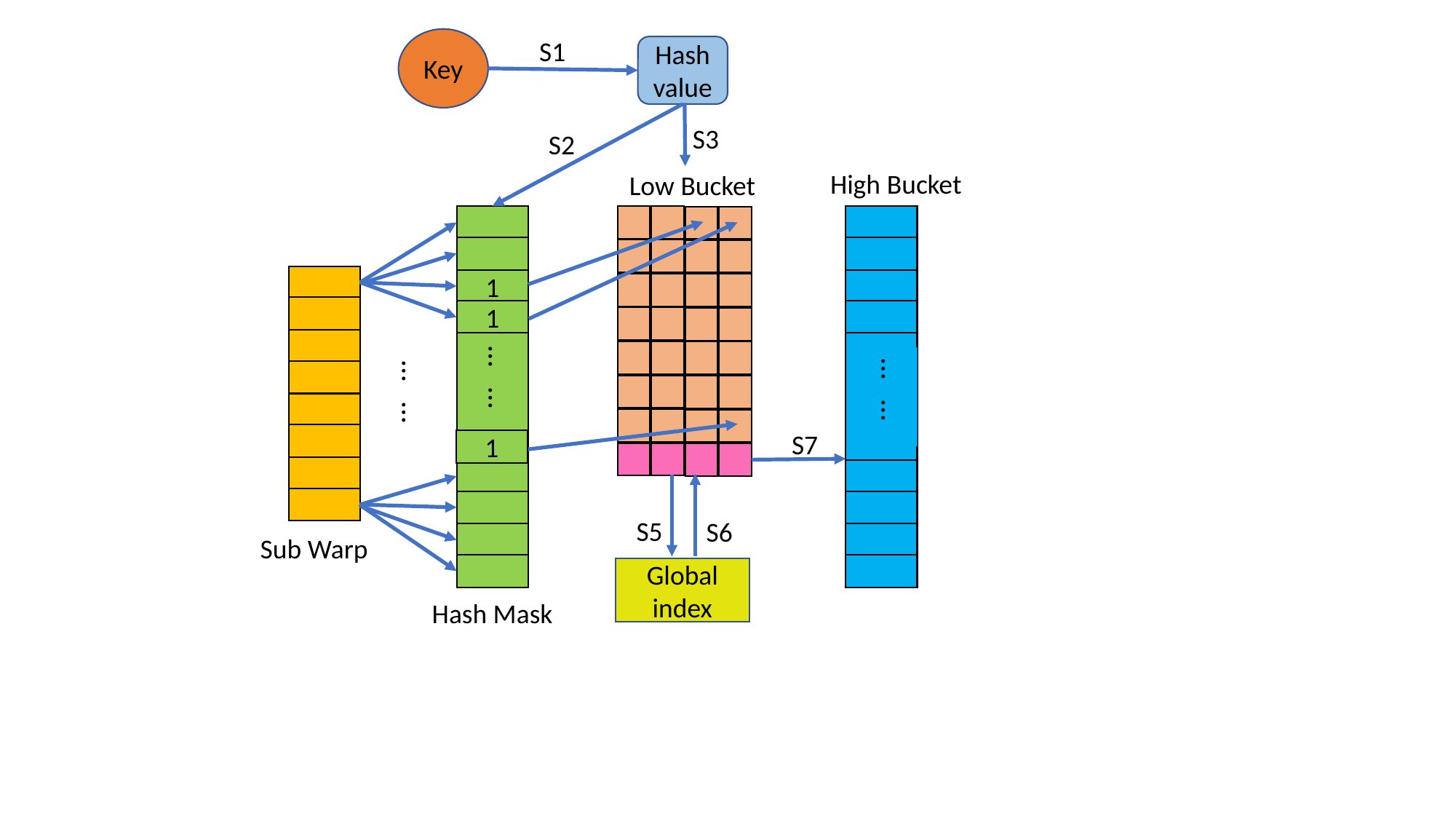

S1
Key
Hash value
S3
S2
High Bucket
Low Bucket

1

1

…   …
…   …
…   …

S7

1

S5
S6

Sub Warp

Global index
Hash Mask